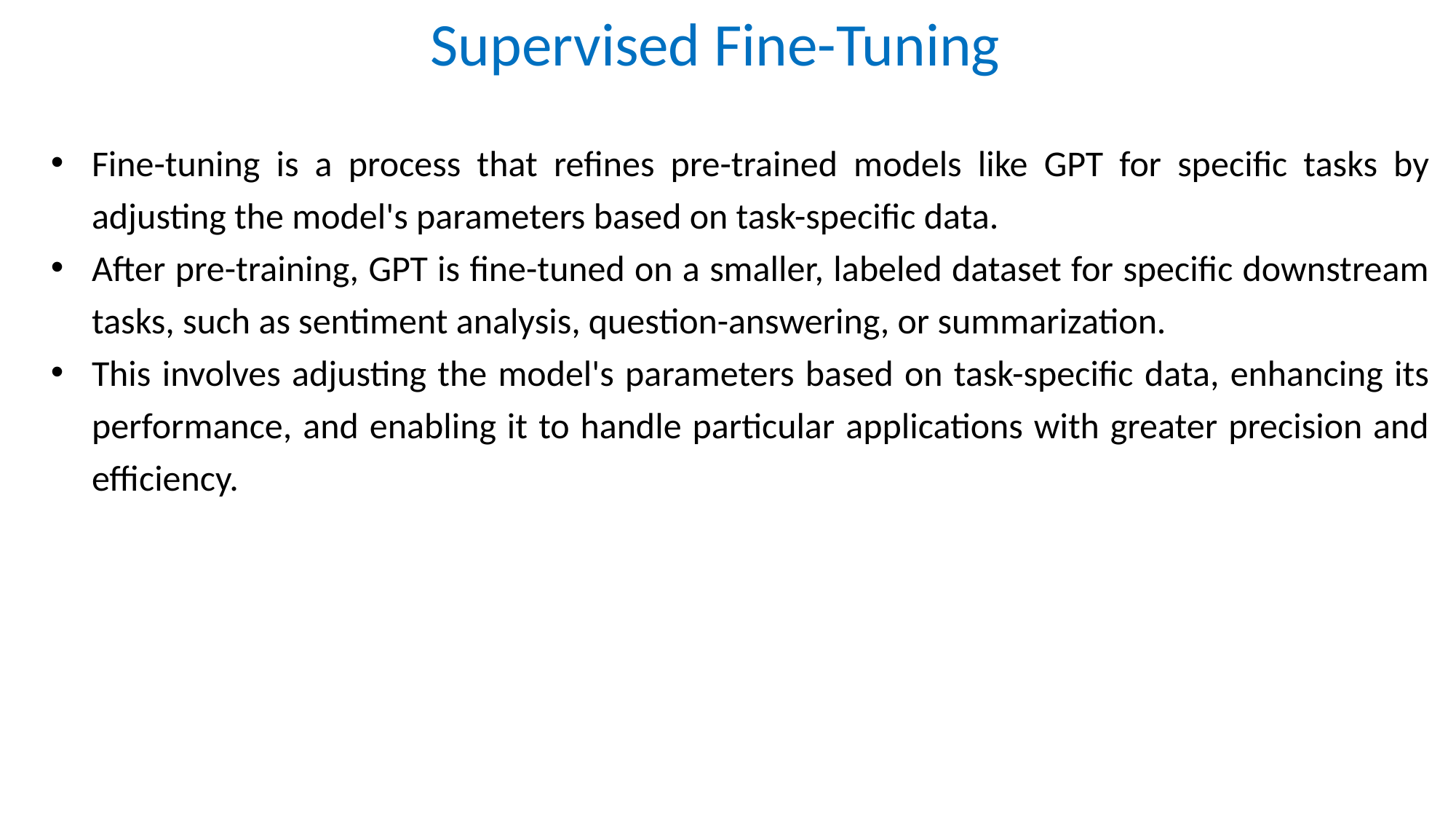

# Supervised Fine-Tuning
Fine-tuning is a process that refines pre-trained models like GPT for specific tasks by adjusting the model's parameters based on task-specific data.
After pre-training, GPT is fine-tuned on a smaller, labeled dataset for specific downstream tasks, such as sentiment analysis, question-answering, or summarization.
This involves adjusting the model's parameters based on task-specific data, enhancing its performance, and enabling it to handle particular applications with greater precision and efficiency.